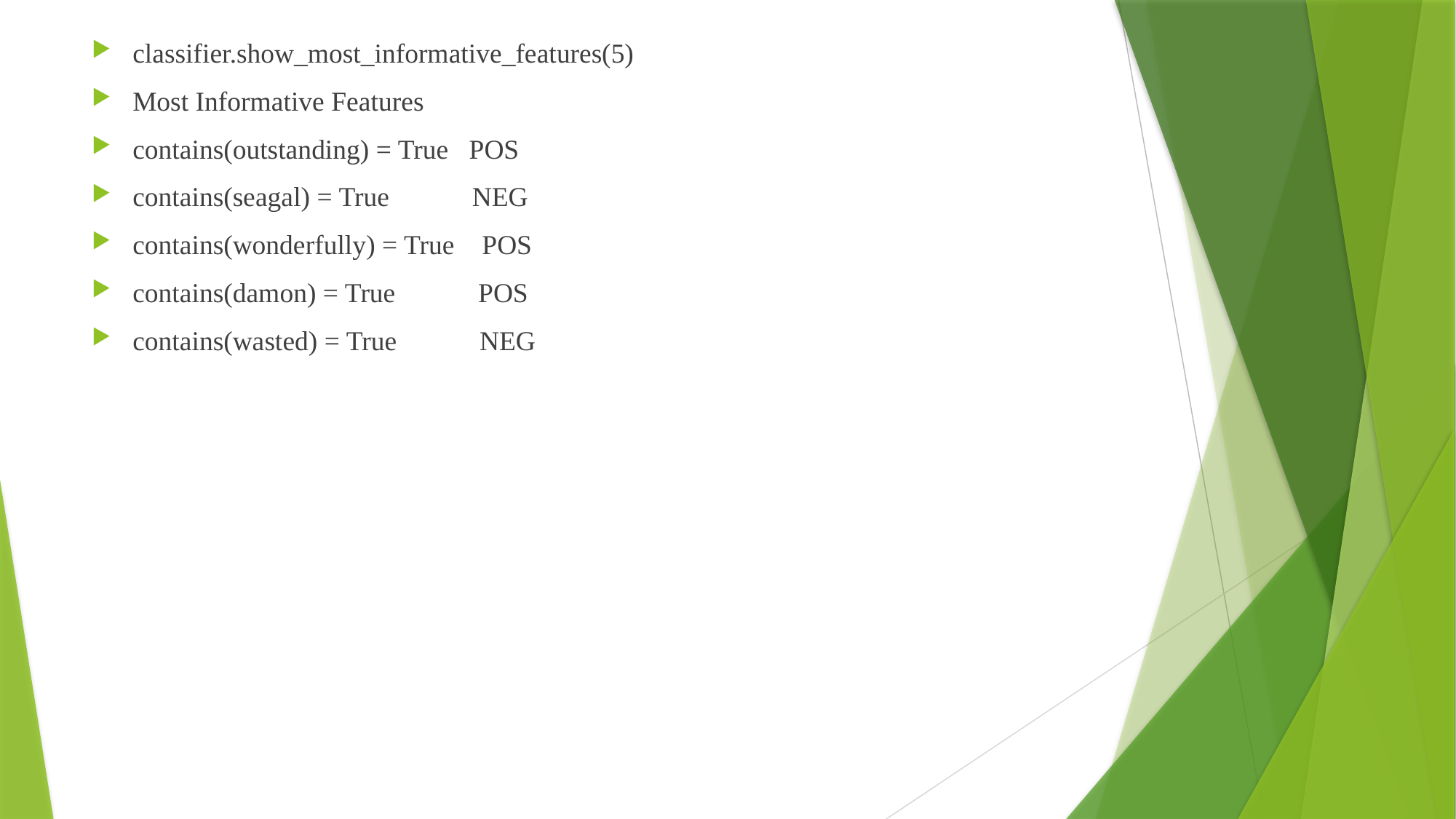

classifier.show_most_informative_features(5)
Most Informative Features
contains(outstanding) = True   POS
contains(seagal) = True            NEG
contains(wonderfully) = True    POS
contains(damon) = True            POS
contains(wasted) = True            NEG